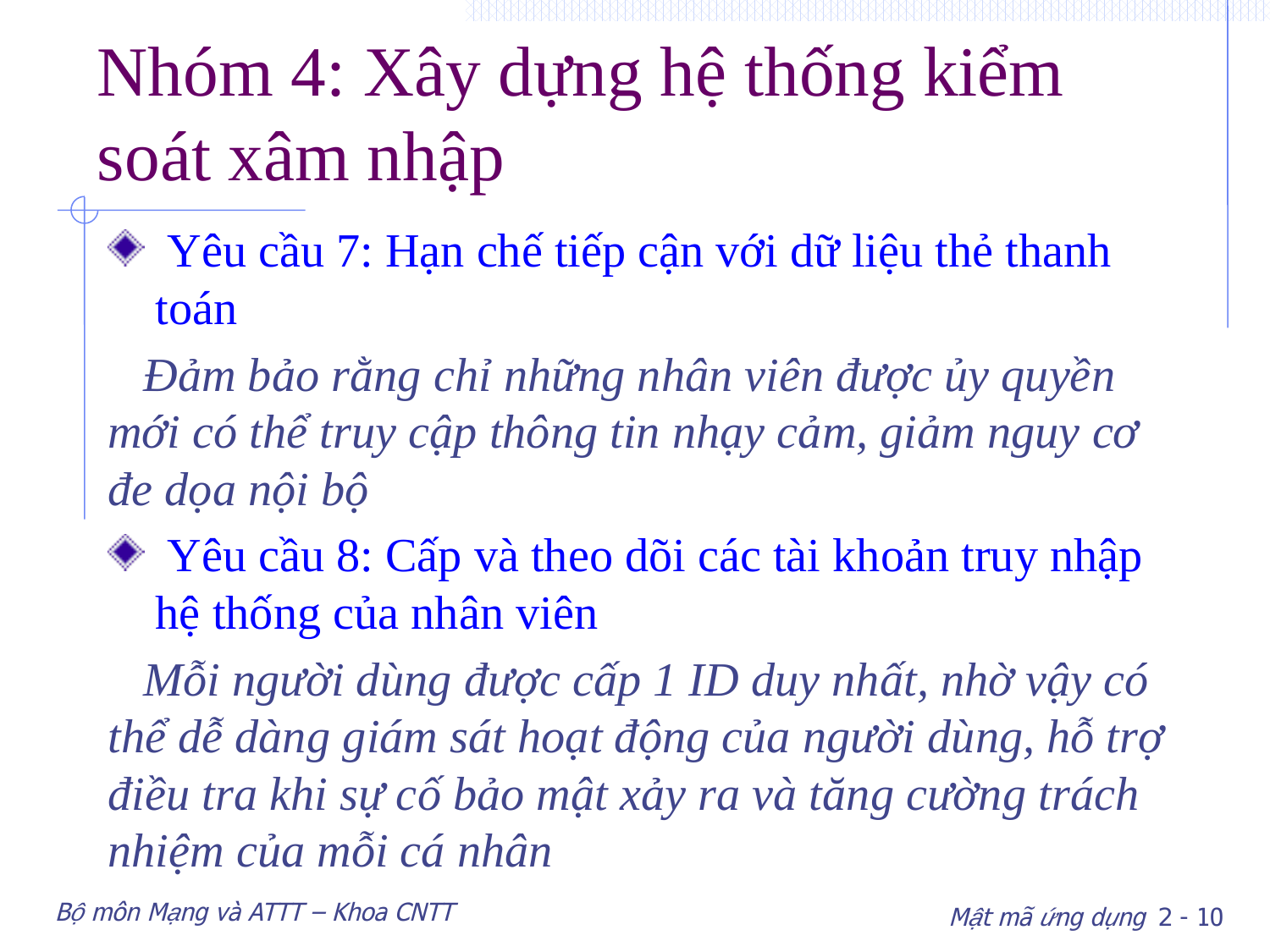

# Nhóm 4: Xây dựng hệ thống kiểm soát xâm nhập
 Yêu cầu 7: Hạn chế tiếp cận với dữ liệu thẻ thanh toán
   Đảm bảo rằng chỉ những nhân viên được ủy quyền mới có thể truy cập thông tin nhạy cảm, giảm nguy cơ đe dọa nội bộ
 Yêu cầu 8: Cấp và theo dõi các tài khoản truy nhập hệ thống của nhân viên
   Mỗi người dùng được cấp 1 ID duy nhất, nhờ vậy có thể dễ dàng giám sát hoạt động của người dùng, hỗ trợ điều tra khi sự cố bảo mật xảy ra và tăng cường trách nhiệm của mỗi cá nhân
Bộ môn Mạng và ATTT – Khoa CNTT